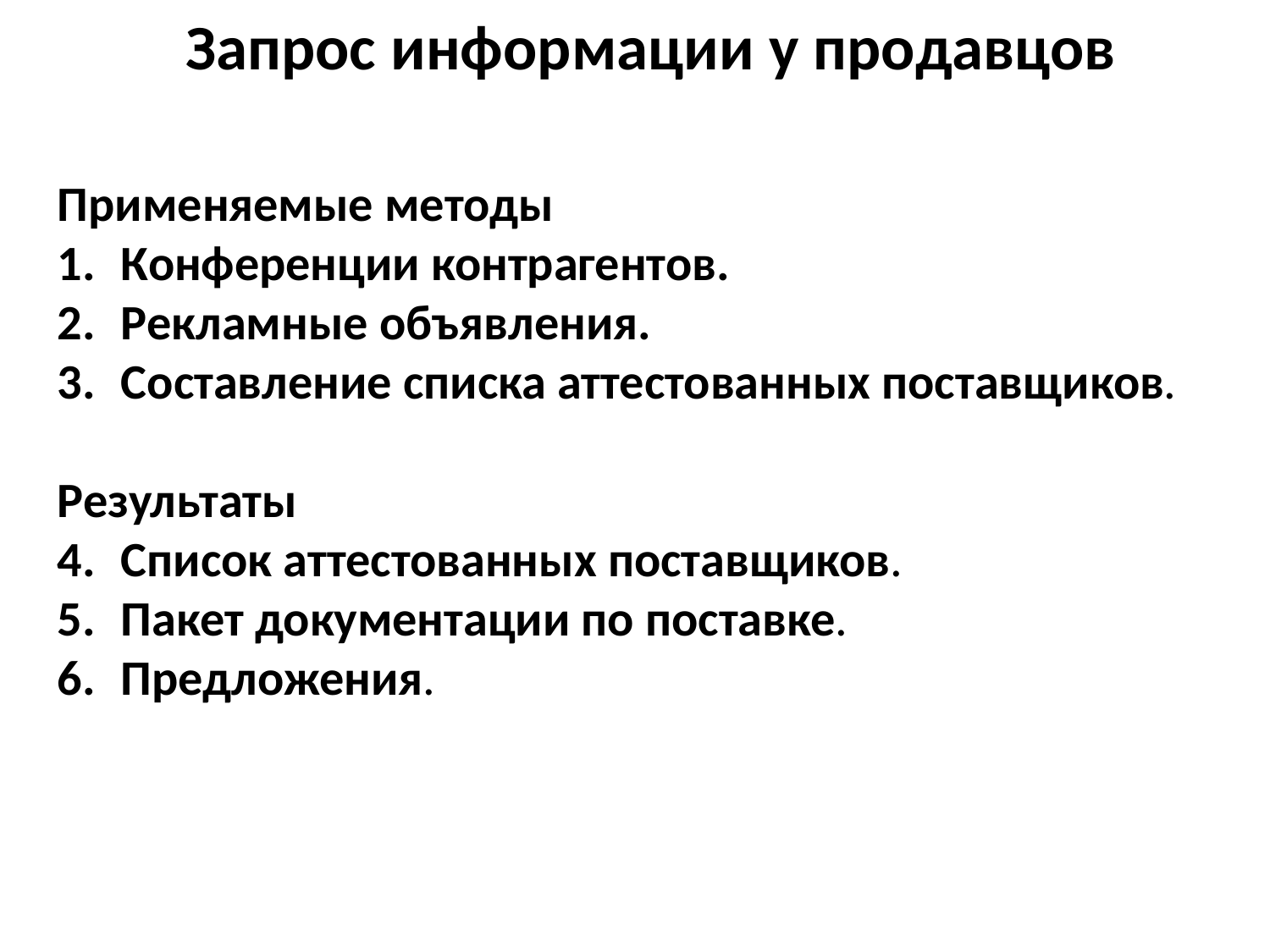

Запрос информации у продавцов

Применяемые методы
Конференции контрагентов.
Рекламные объявления.
Составление списка аттестованных поставщиков.

Результаты
Список аттестованных поставщиков.
Пакет документации по поставке.
Предложения.